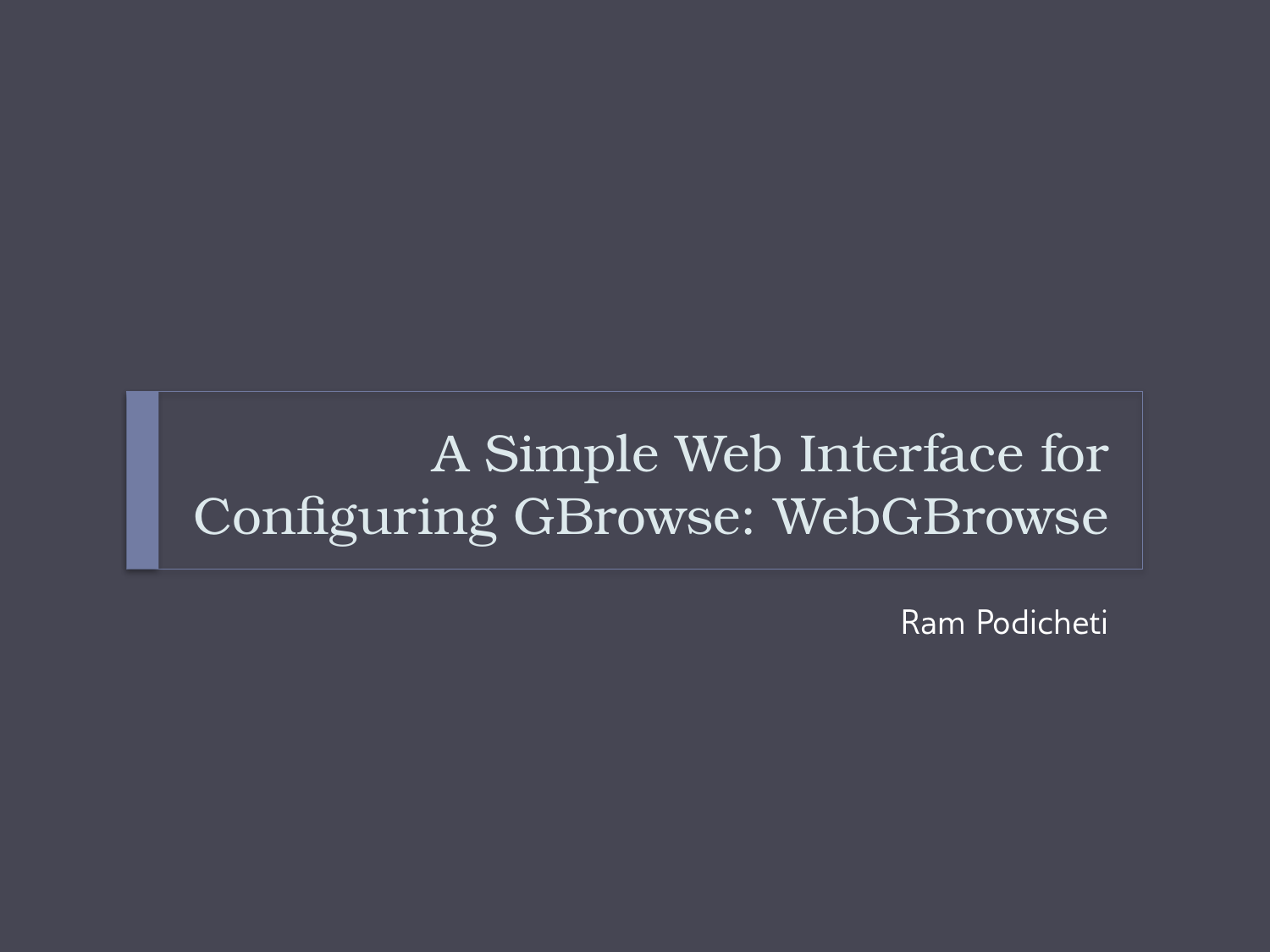

# A Simple Web Interface for Configuring GBrowse: WebGBrowse
Ram Podicheti